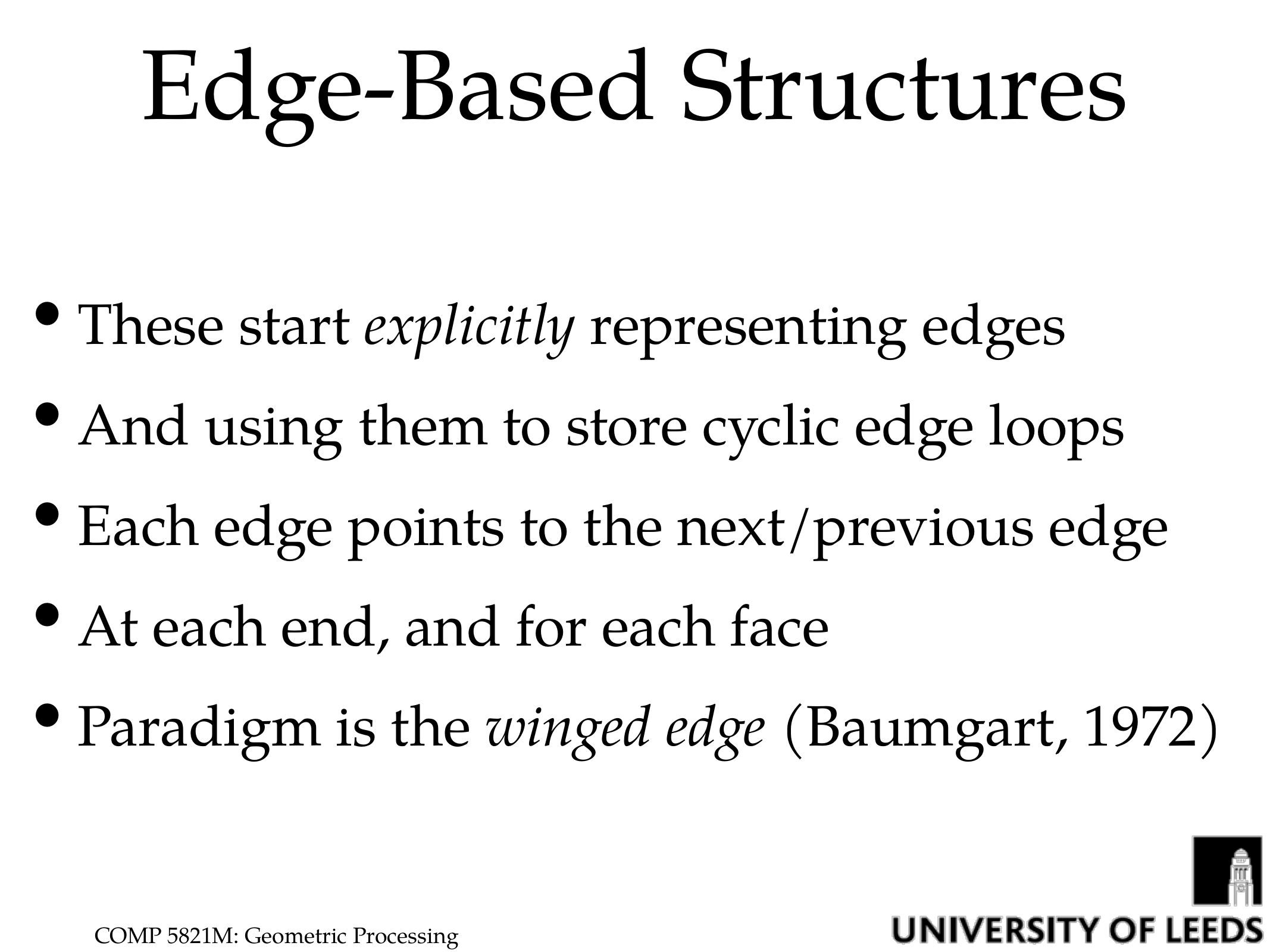

# Edge-Based Structures
These start explicitly representing edges
And using them to store cyclic edge loops
Each edge points to the next/previous edge
At each end, and for each face
Paradigm is the winged edge (Baumgart, 1972)